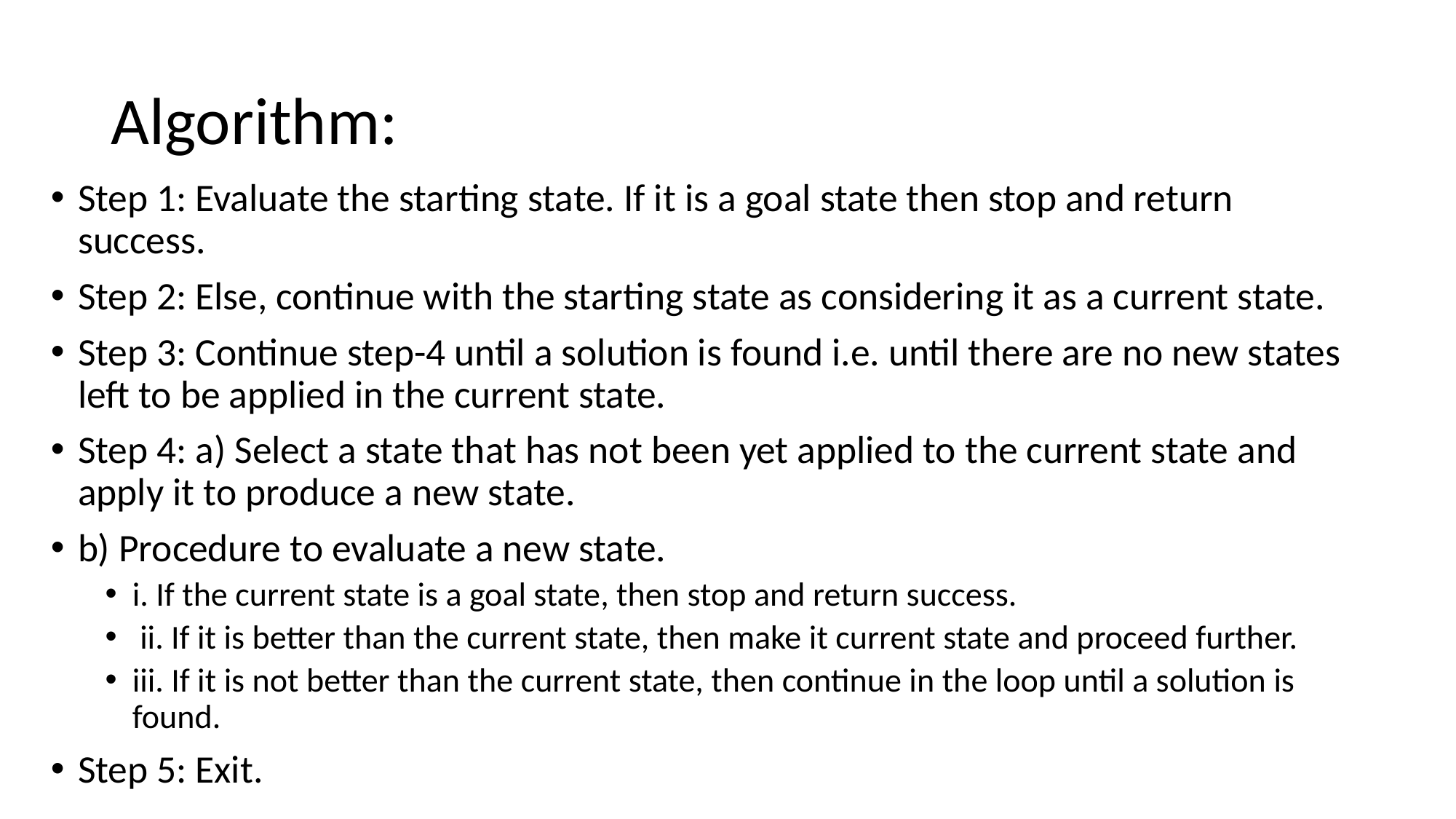

# Algorithm:
Step 1: Evaluate the starting state. If it is a goal state then stop and return success.
Step 2: Else, continue with the starting state as considering it as a current state.
Step 3: Continue step-4 until a solution is found i.e. until there are no new states left to be applied in the current state.
Step 4: a) Select a state that has not been yet applied to the current state and apply it to produce a new state.
b) Procedure to evaluate a new state.
i. If the current state is a goal state, then stop and return success.
 ii. If it is better than the current state, then make it current state and proceed further.
iii. If it is not better than the current state, then continue in the loop until a solution is found.
Step 5: Exit.